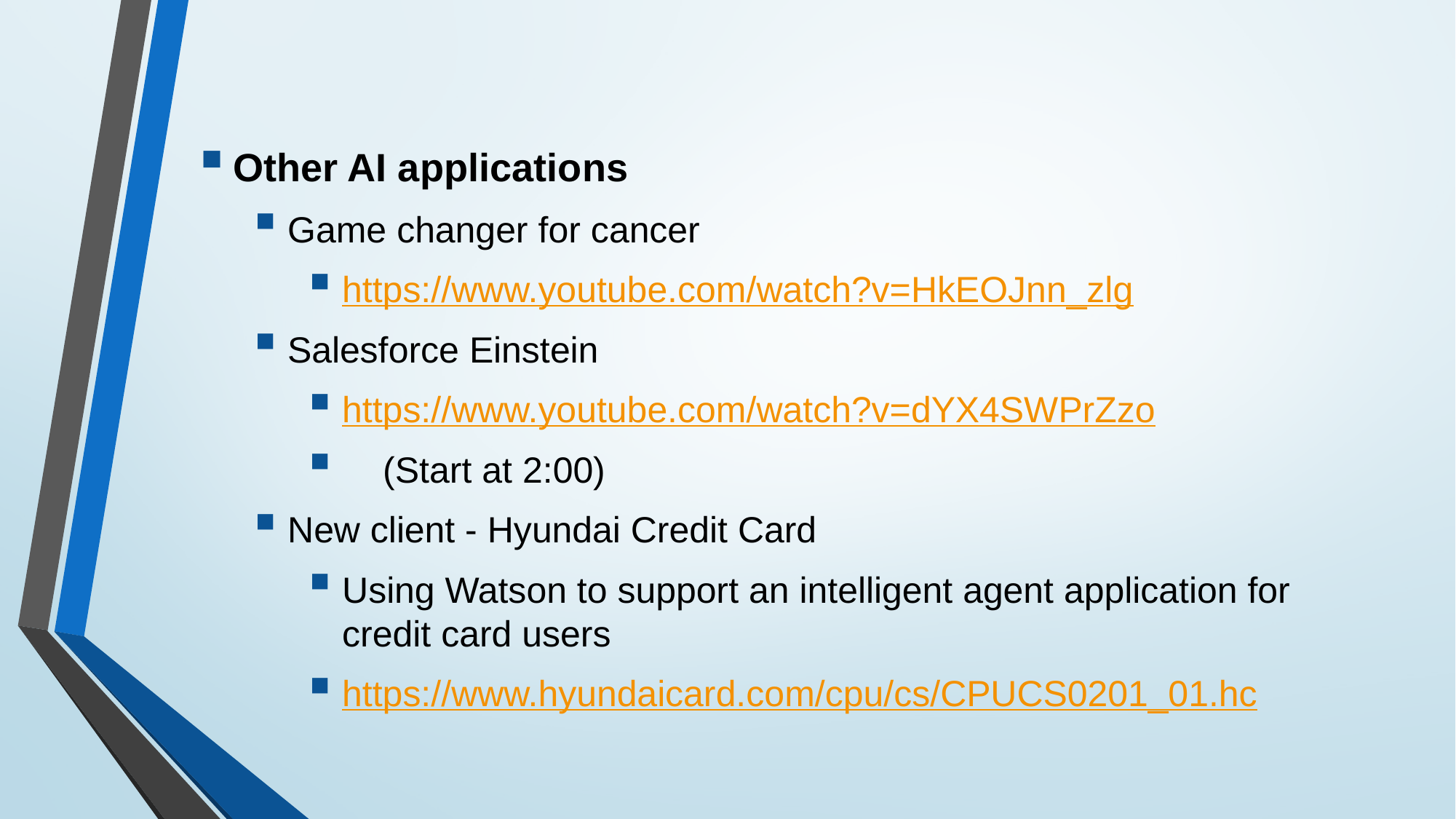

Other AI applications
Game changer for cancer
https://www.youtube.com/watch?v=HkEOJnn_zlg
Salesforce Einstein
https://www.youtube.com/watch?v=dYX4SWPrZzo
    (Start at 2:00)
New client - Hyundai Credit Card
Using Watson to support an intelligent agent application for credit card users
https://www.hyundaicard.com/cpu/cs/CPUCS0201_01.hc